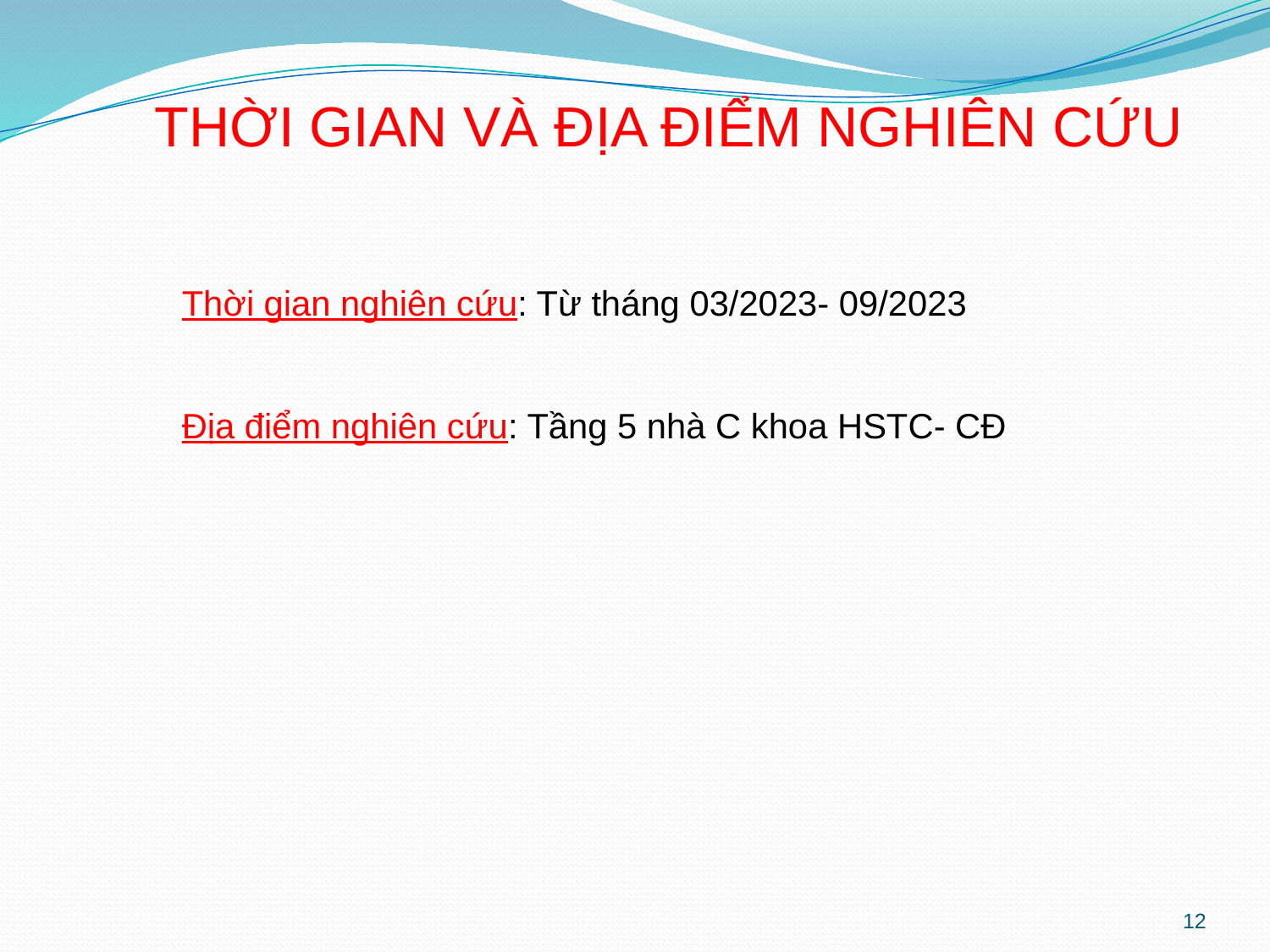

THỜI GIAN VÀ ĐỊA ĐIỂM NGHIÊN CỨU

Thời gian nghiên cứu: Từ tháng 03/2023- 09/2023

Địa điểm nghiên cứu: Tầng 5 nhà C khoa HSTC- CĐ
12